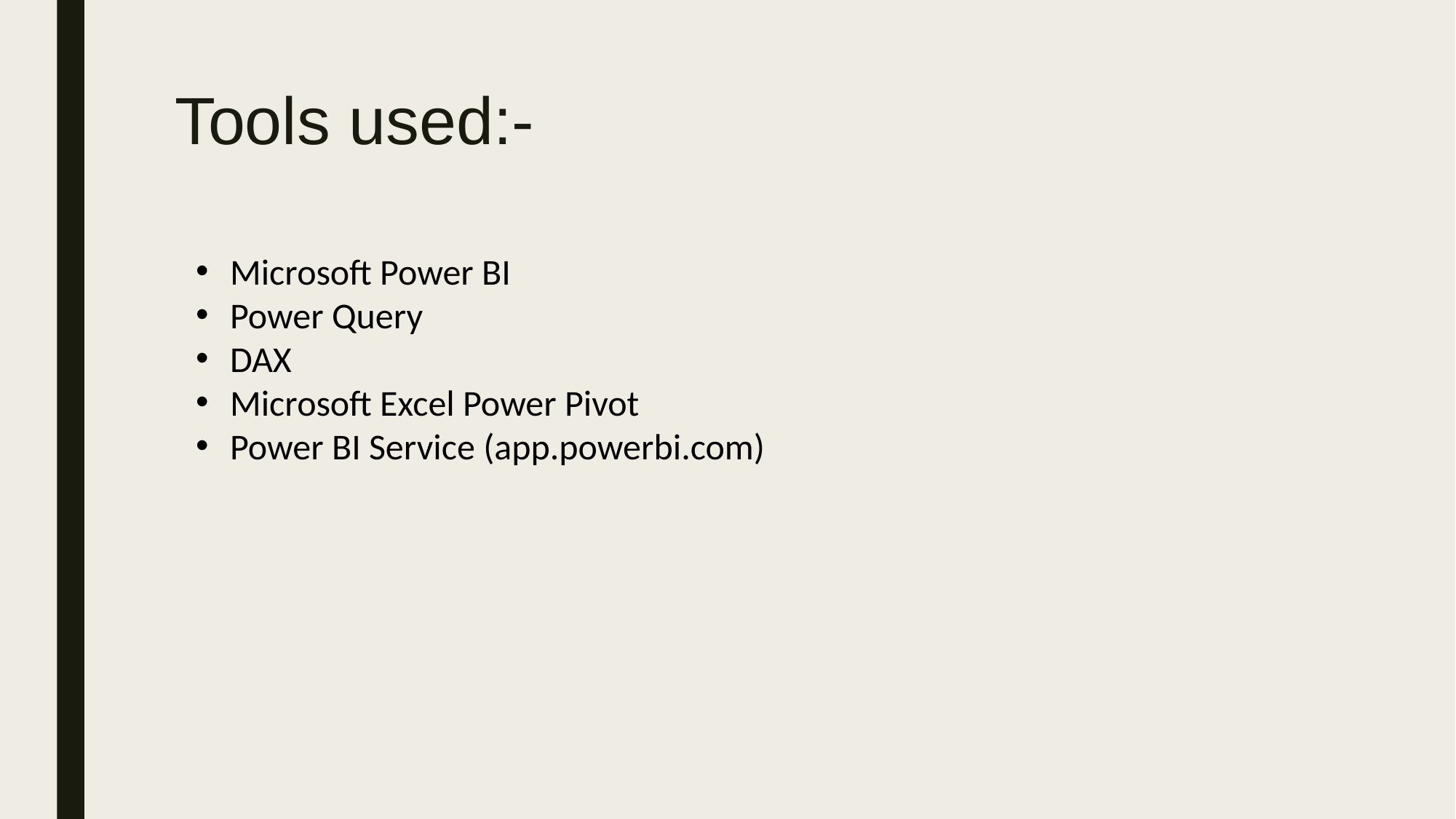

# Tools used:-
Microsoft Power BI
Power Query
DAX
Microsoft Excel Power Pivot
Power BI Service (app.powerbi.com)